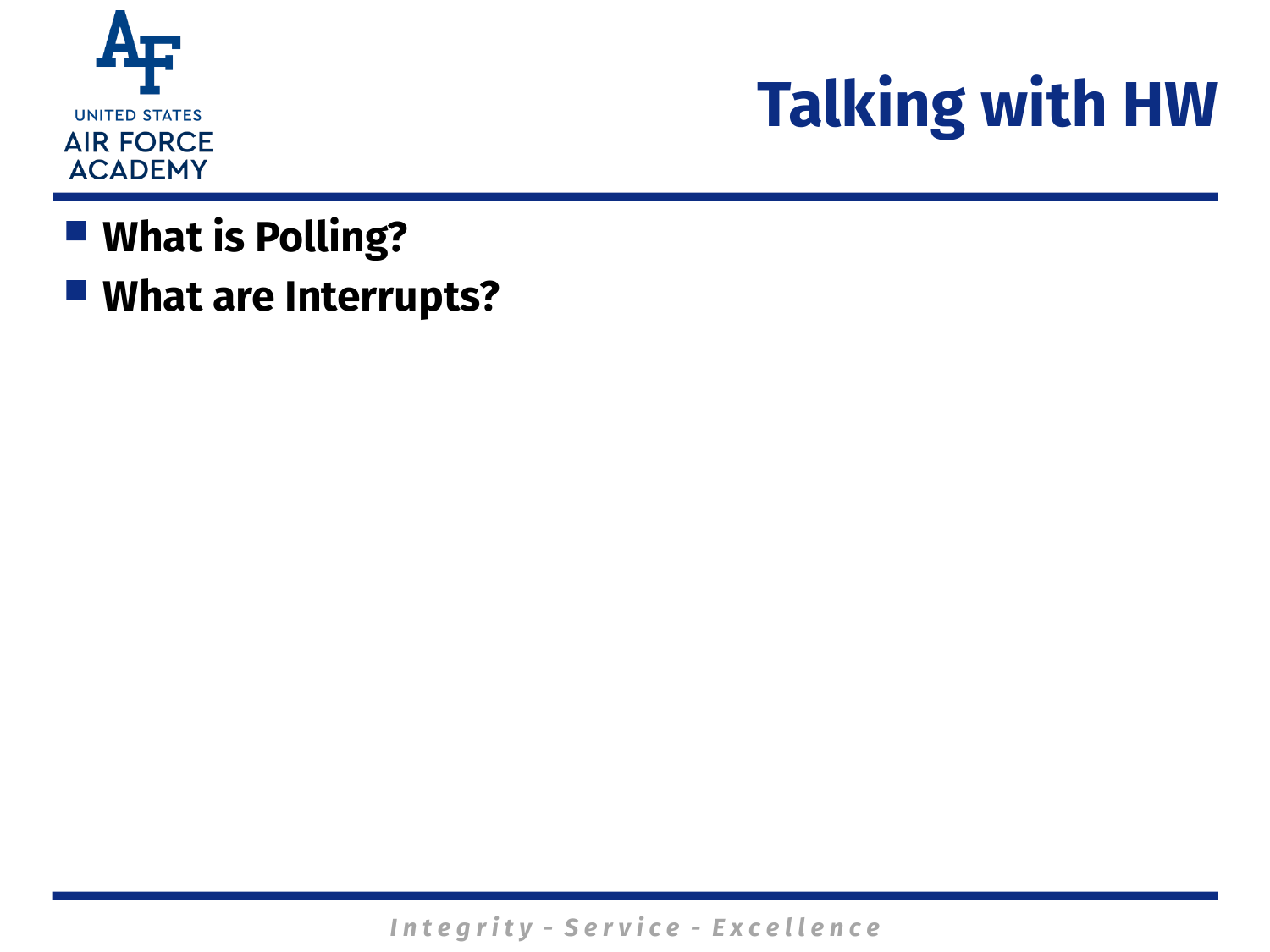

# Talking with HW
What is Polling?
What are Interrupts?